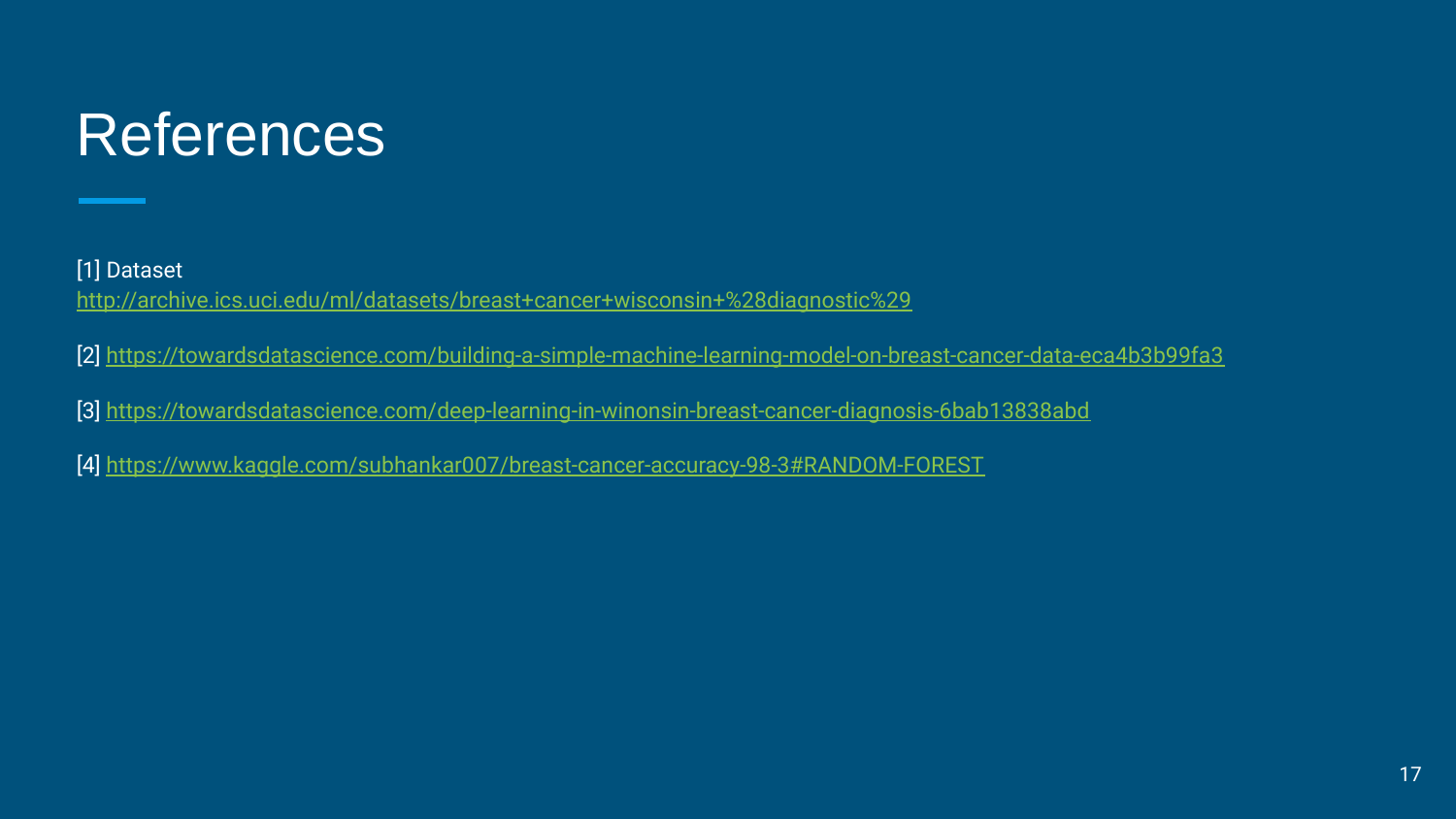

# References
[1] Dataset
http://archive.ics.uci.edu/ml/datasets/breast+cancer+wisconsin+%28diagnostic%29
[2] https://towardsdatascience.com/building-a-simple-machine-learning-model-on-breast-cancer-data-eca4b3b99fa3
[3] https://towardsdatascience.com/deep-learning-in-winonsin-breast-cancer-diagnosis-6bab13838abd
[4] https://www.kaggle.com/subhankar007/breast-cancer-accuracy-98-3#RANDOM-FOREST
17